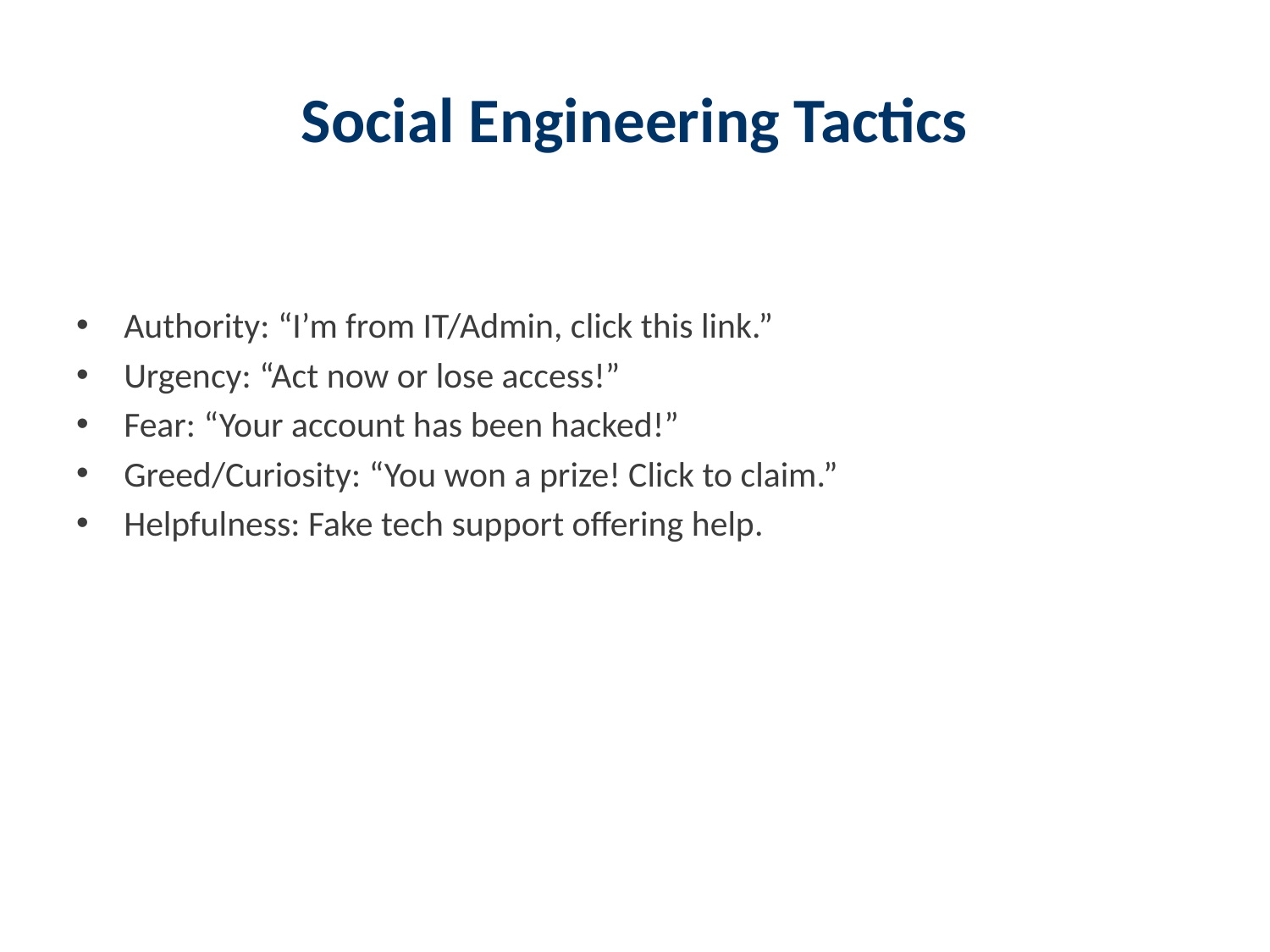

# Social Engineering Tactics

Authority: “I’m from IT/Admin, click this link.”
Urgency: “Act now or lose access!”
Fear: “Your account has been hacked!”
Greed/Curiosity: “You won a prize! Click to claim.”
Helpfulness: Fake tech support offering help.